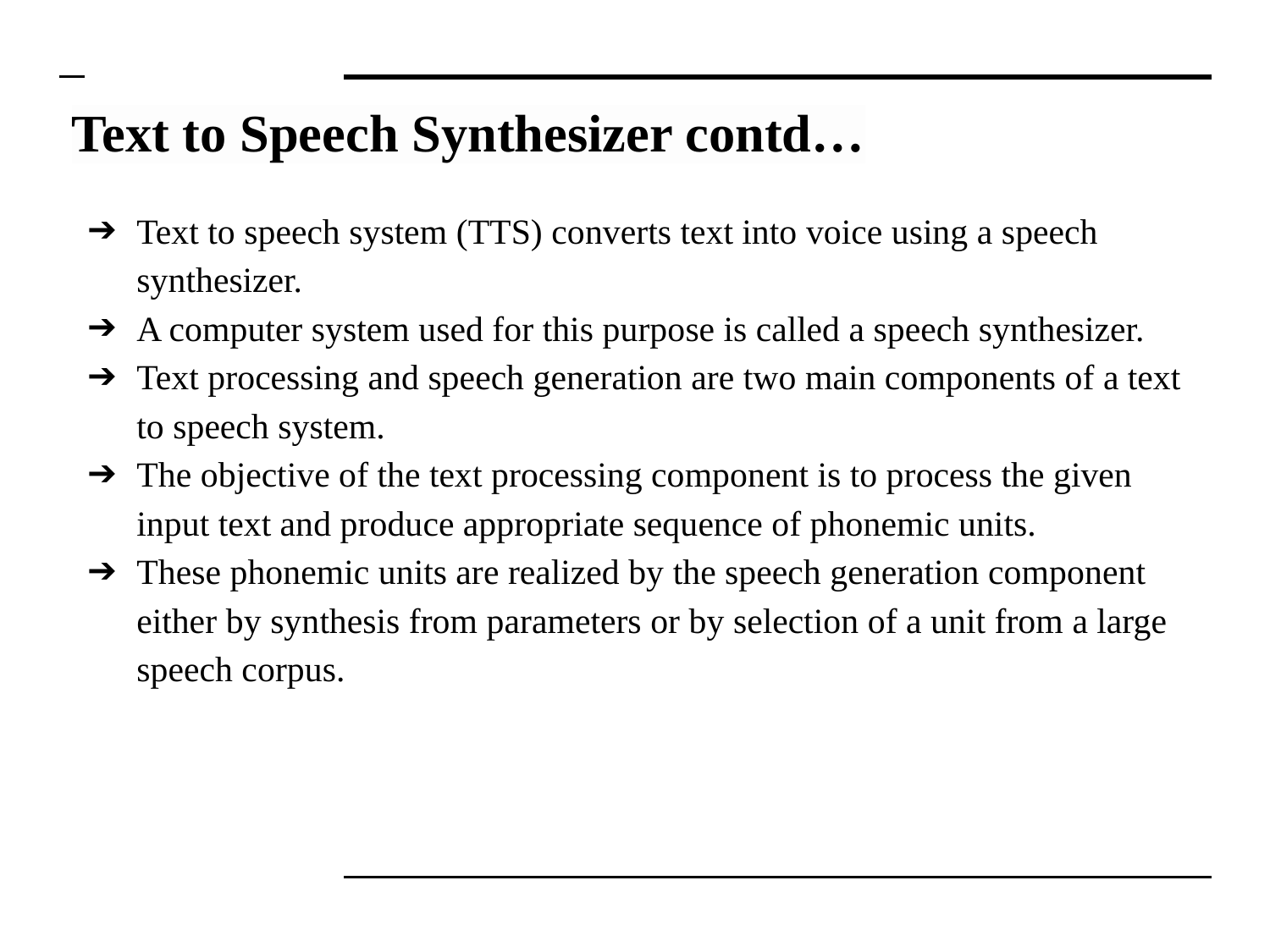

# Text to Speech Synthesizer contd…
Text to speech system (TTS) converts text into voice using a speech synthesizer.
A computer system used for this purpose is called a speech synthesizer.
Text processing and speech generation are two main components of a text to speech system.
The objective of the text processing component is to process the given input text and produce appropriate sequence of phonemic units.
These phonemic units are realized by the speech generation component either by synthesis from parameters or by selection of a unit from a large speech corpus.